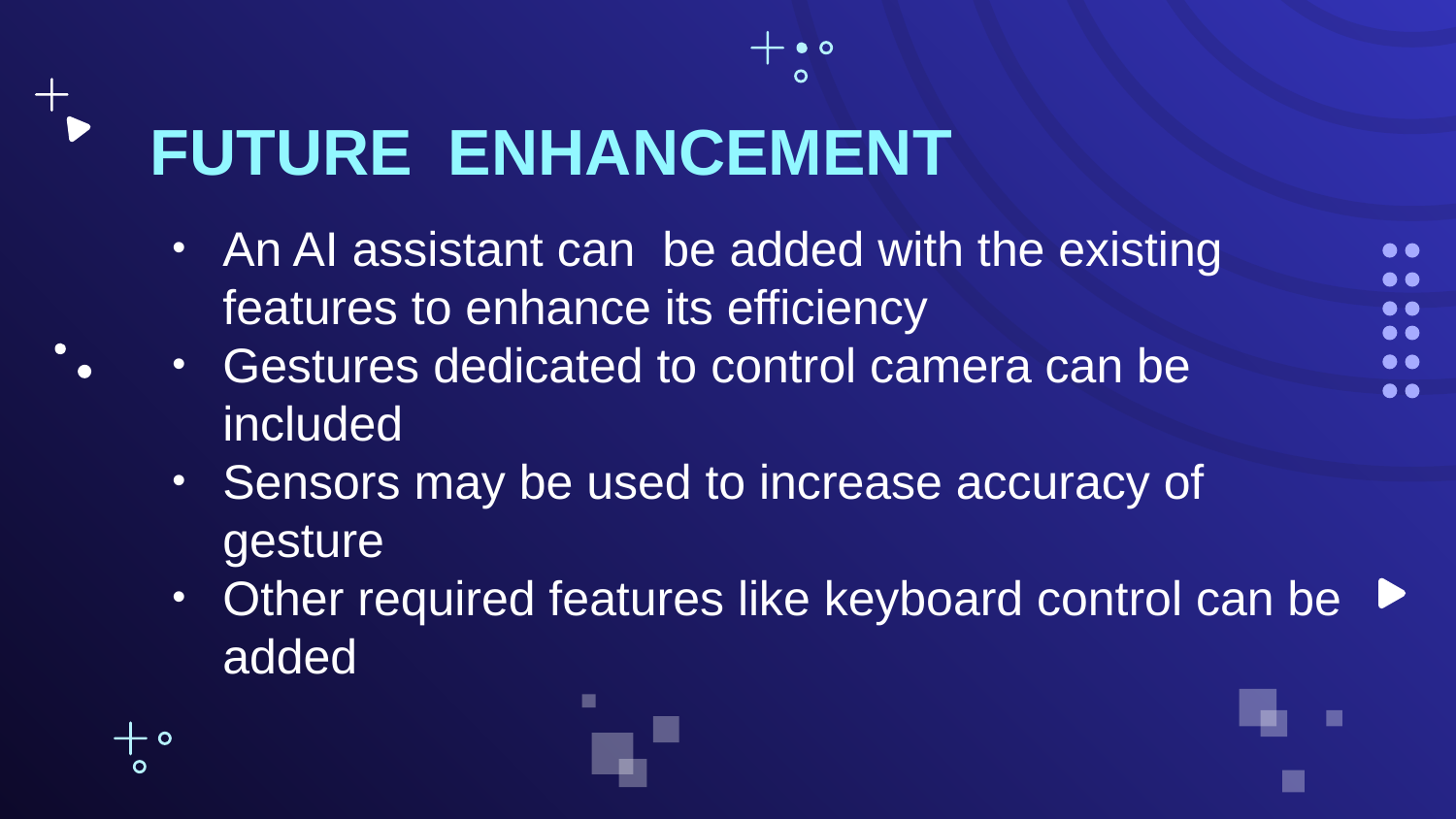

# FUTURE  ENHANCEMENT
An AI assistant can  be added with the existing features to enhance its efficiency
Gestures dedicated to control camera can be included
Sensors may be used to increase accuracy of gesture
Other required features like keyboard control can be added